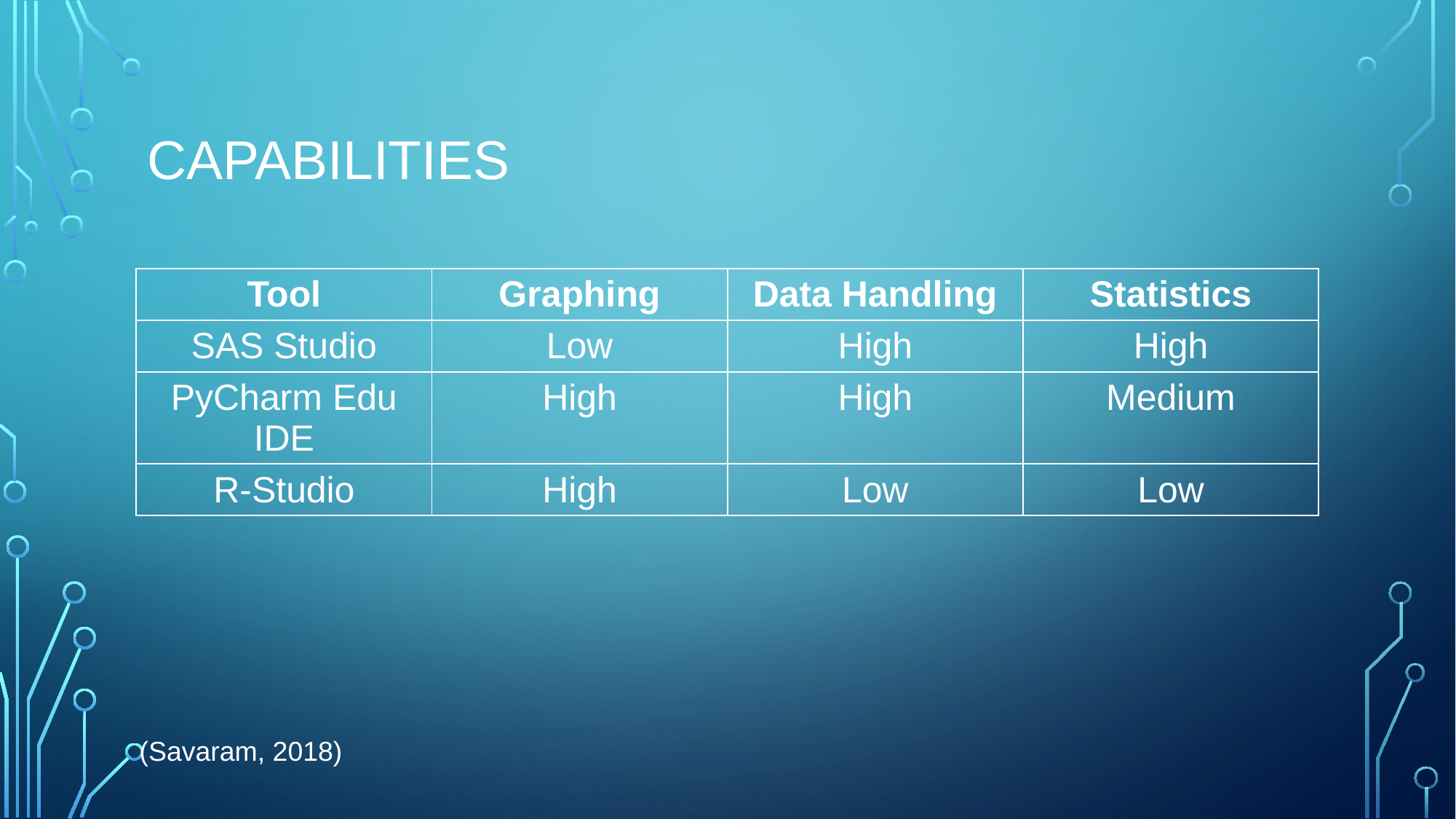

# capabilities
| Tool | Graphing | Data Handling | Statistics |
| --- | --- | --- | --- |
| SAS Studio | Low | High | High |
| PyCharm Edu IDE | High | High | Medium |
| R-Studio | High | Low | Low |
(Savaram, 2018)